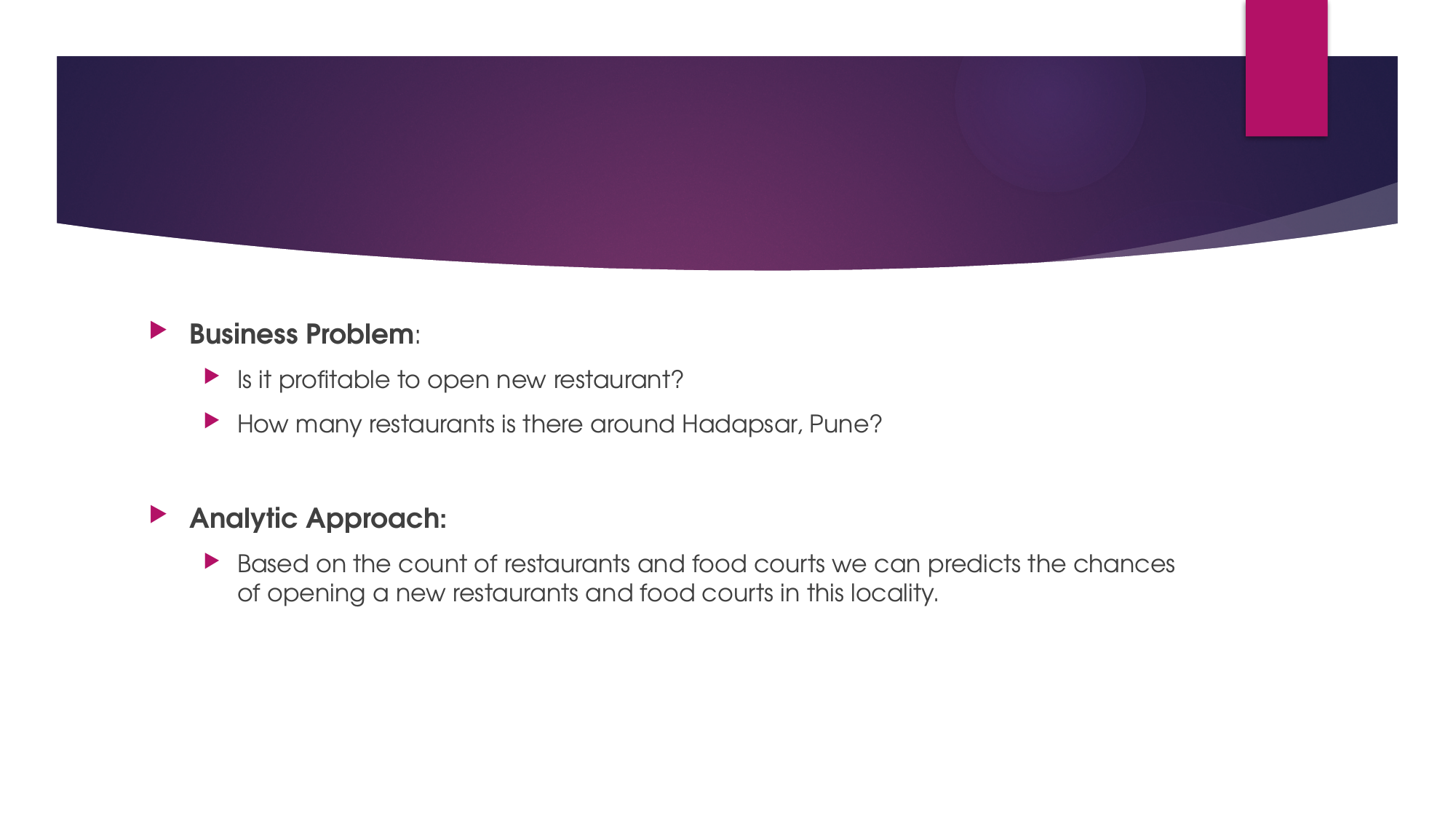

Business Problem:
Is it profitable to open new restaurant?
How many restaurants is there around Hadapsar, Pune?

Analytic Approach:
Based on the count of restaurants and food courts we can predicts the chances of opening a new restaurants and food courts in this locality.